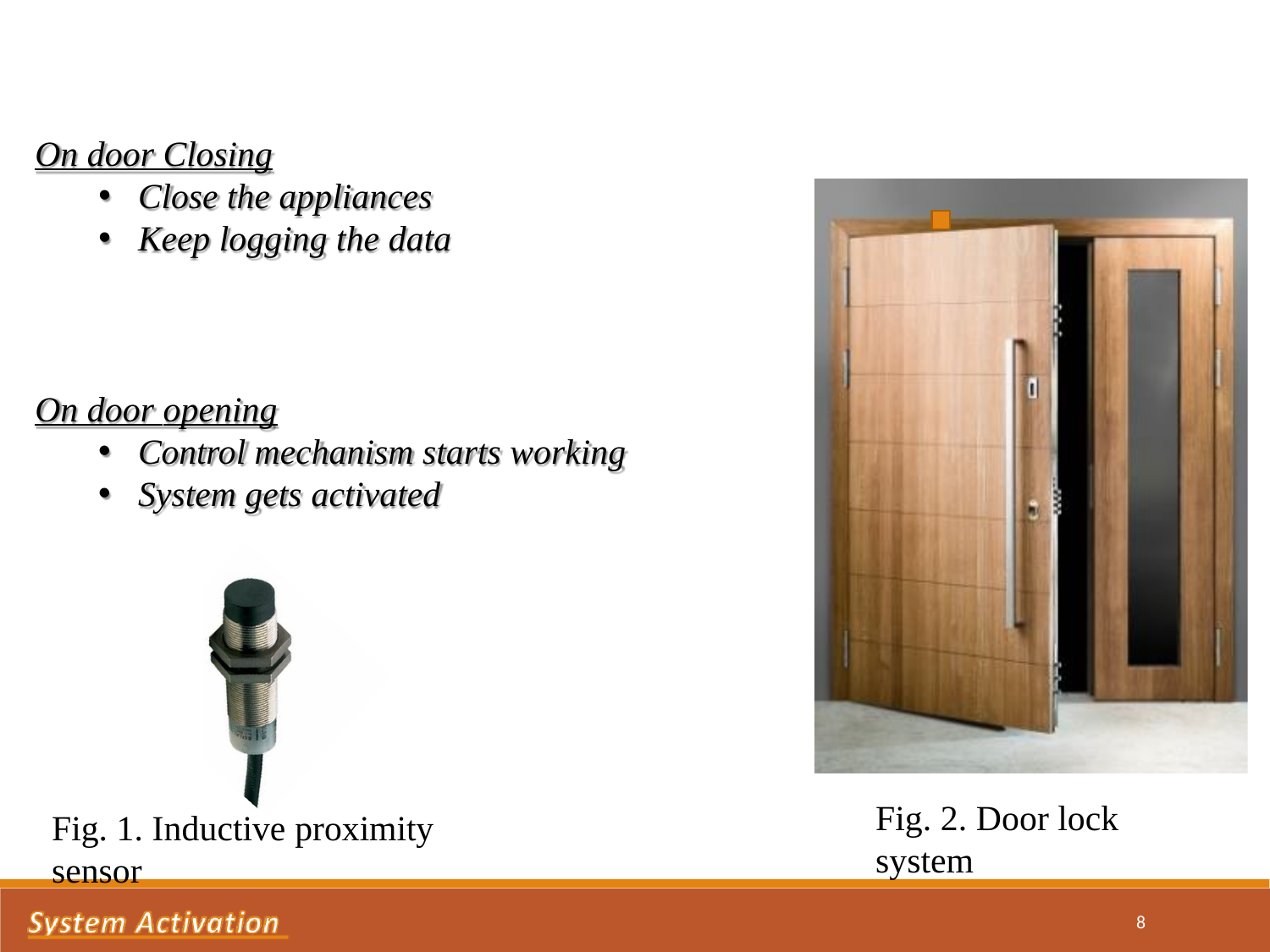

On door Closing
Close the appliances
Keep logging the data

On door opening
Control mechanism starts working
System gets activated

Fig. 2. Door lock system
Fig. 1. Inductive proximity sensor

8